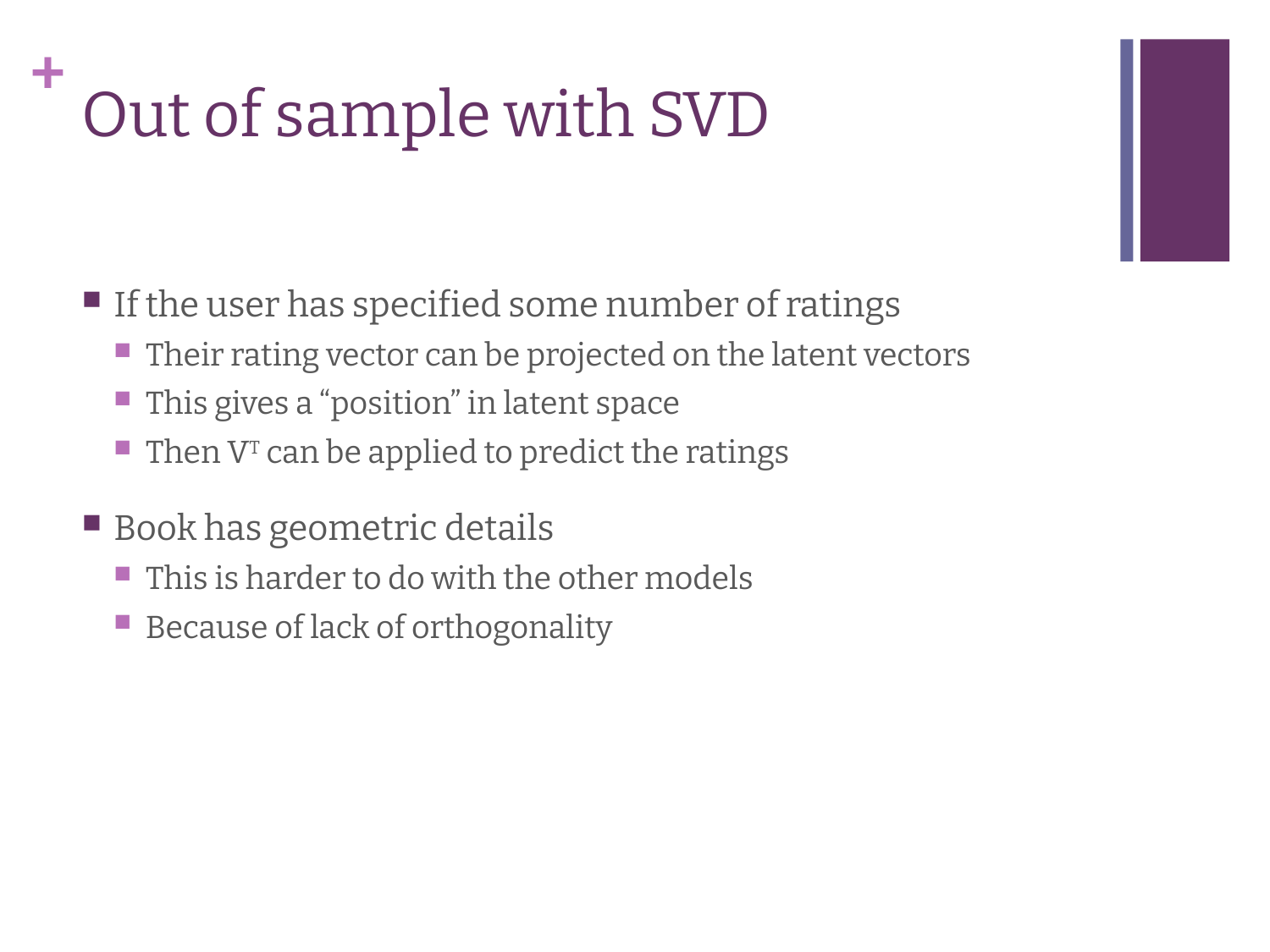

# Out of sample with SVD
If the user has specified some number of ratings
Their rating vector can be projected on the latent vectors
This gives a “position” in latent space
Then VT can be applied to predict the ratings
Book has geometric details
This is harder to do with the other models
Because of lack of orthogonality